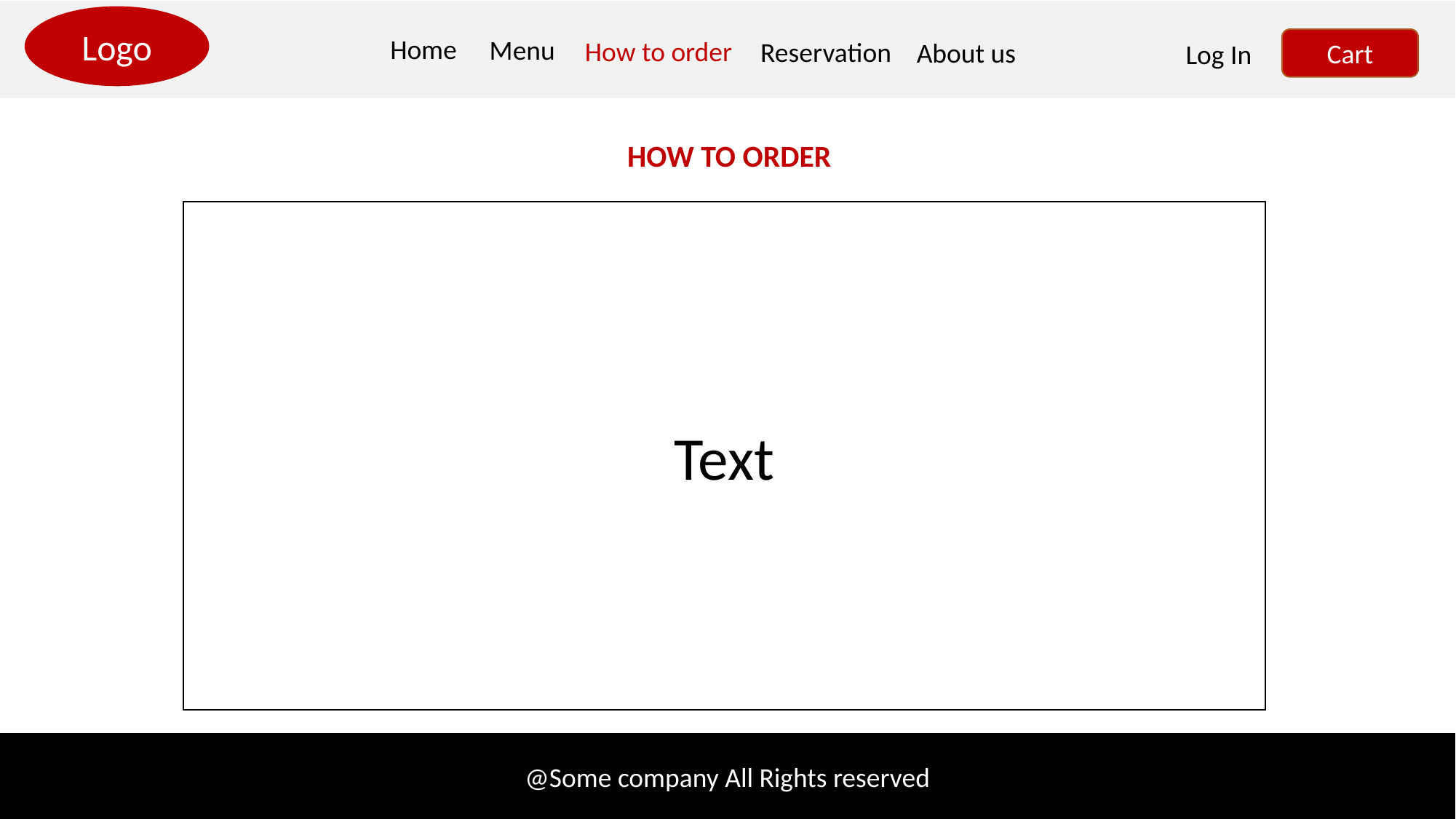

Logo
Home
Menu
How to order
Cart
Reservation
About us
Log In
HOW TO ORDER
Text
@Some company All Rights reserved